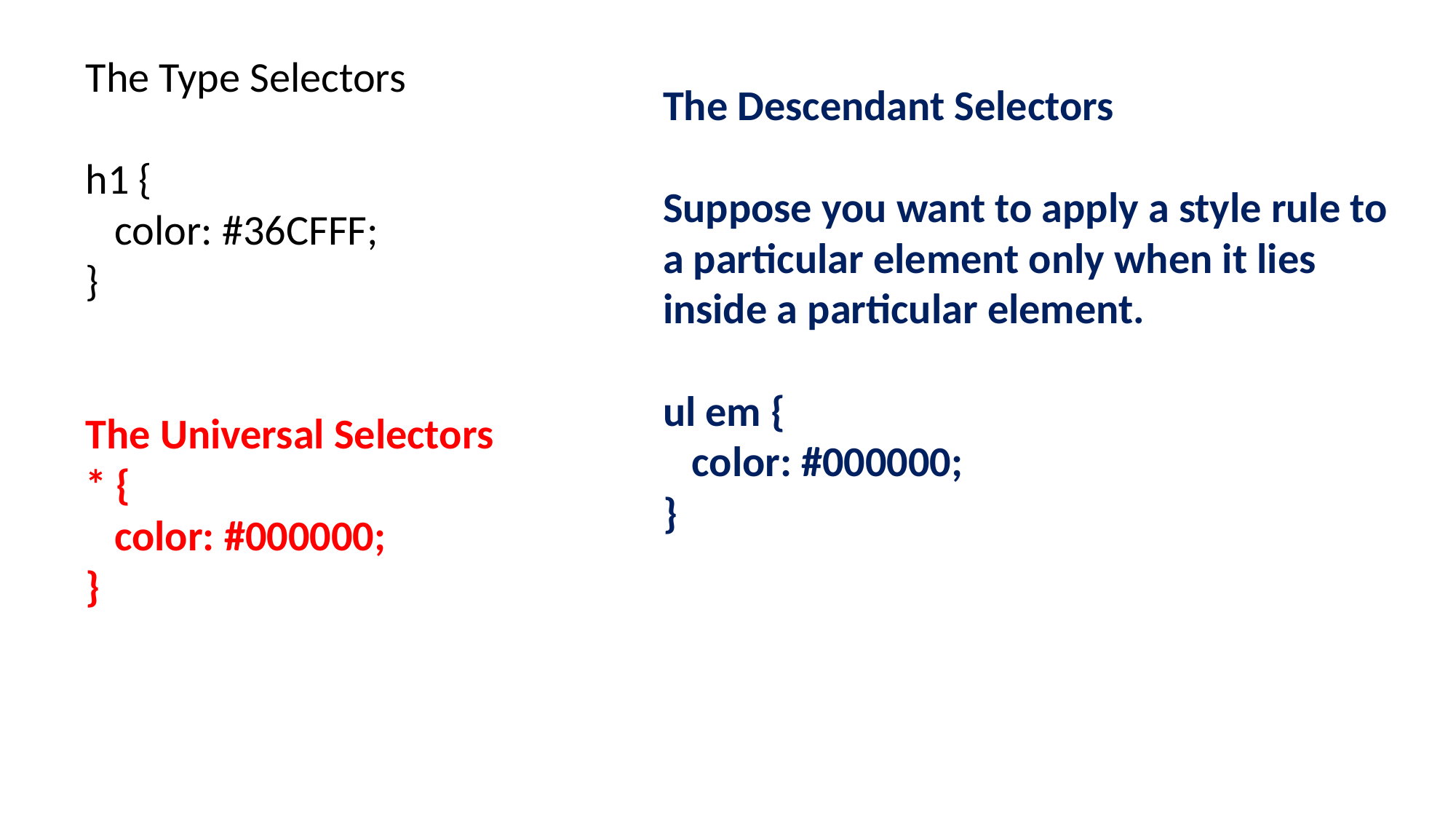

The Type Selectors

h1 {
   color: #36CFFF;
}

The Universal Selectors
* {
   color: #000000;
}

The Descendant Selectors

Suppose you want to apply a style rule to a particular element only when it lies inside a particular element.

ul em {
   color: #000000;
}